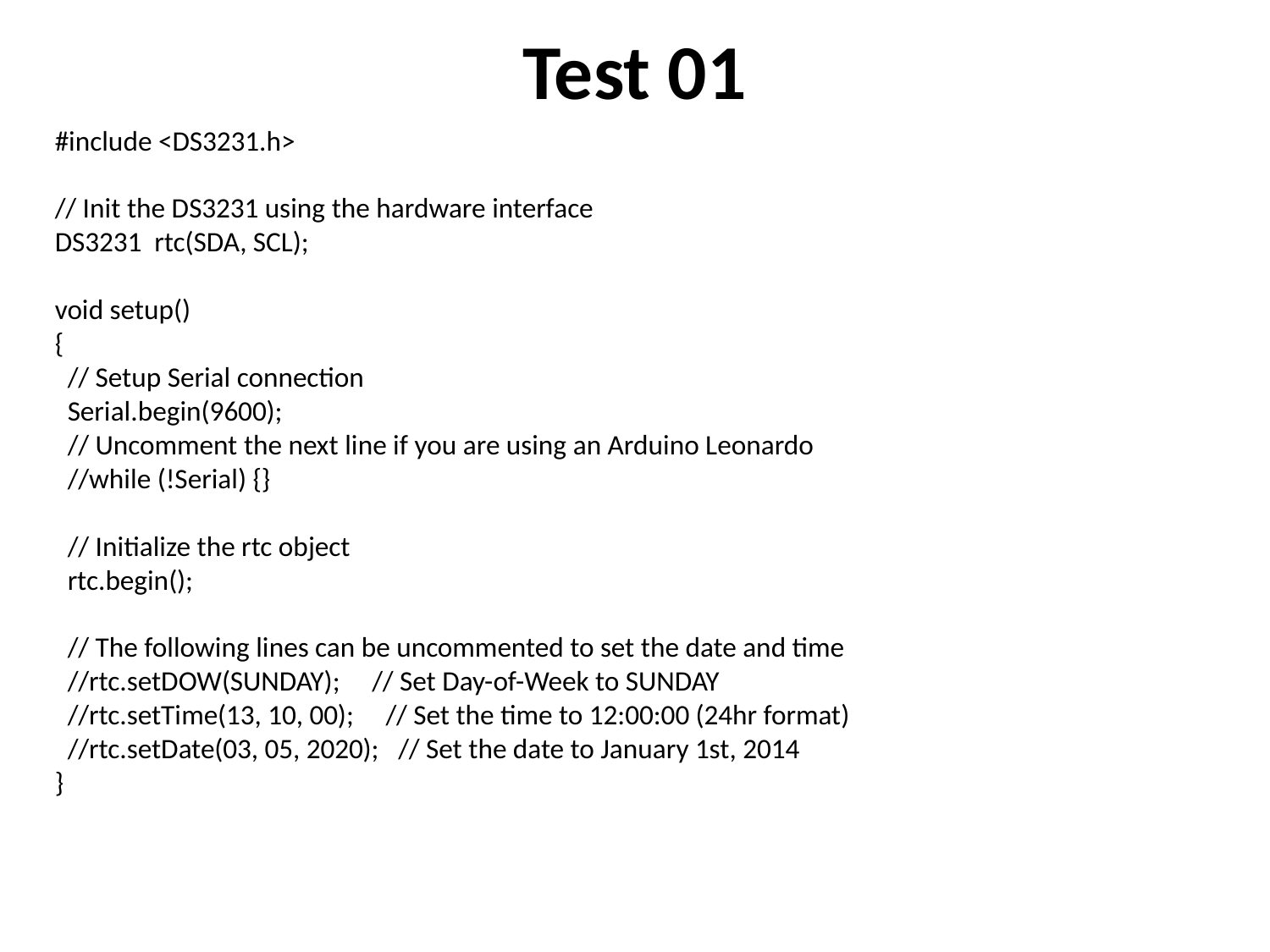

# Test 01
#include <DS3231.h>

// Init the DS3231 using the hardware interface
DS3231  rtc(SDA, SCL);

void setup()
{
  // Setup Serial connection
  Serial.begin(9600);
  // Uncomment the next line if you are using an Arduino Leonardo
  //while (!Serial) {}

  // Initialize the rtc object
  rtc.begin();

  // The following lines can be uncommented to set the date and time
  //rtc.setDOW(SUNDAY);     // Set Day-of-Week to SUNDAY
  //rtc.setTime(13, 10, 00);     // Set the time to 12:00:00 (24hr format)
  //rtc.setDate(03, 05, 2020);   // Set the date to January 1st, 2014
}